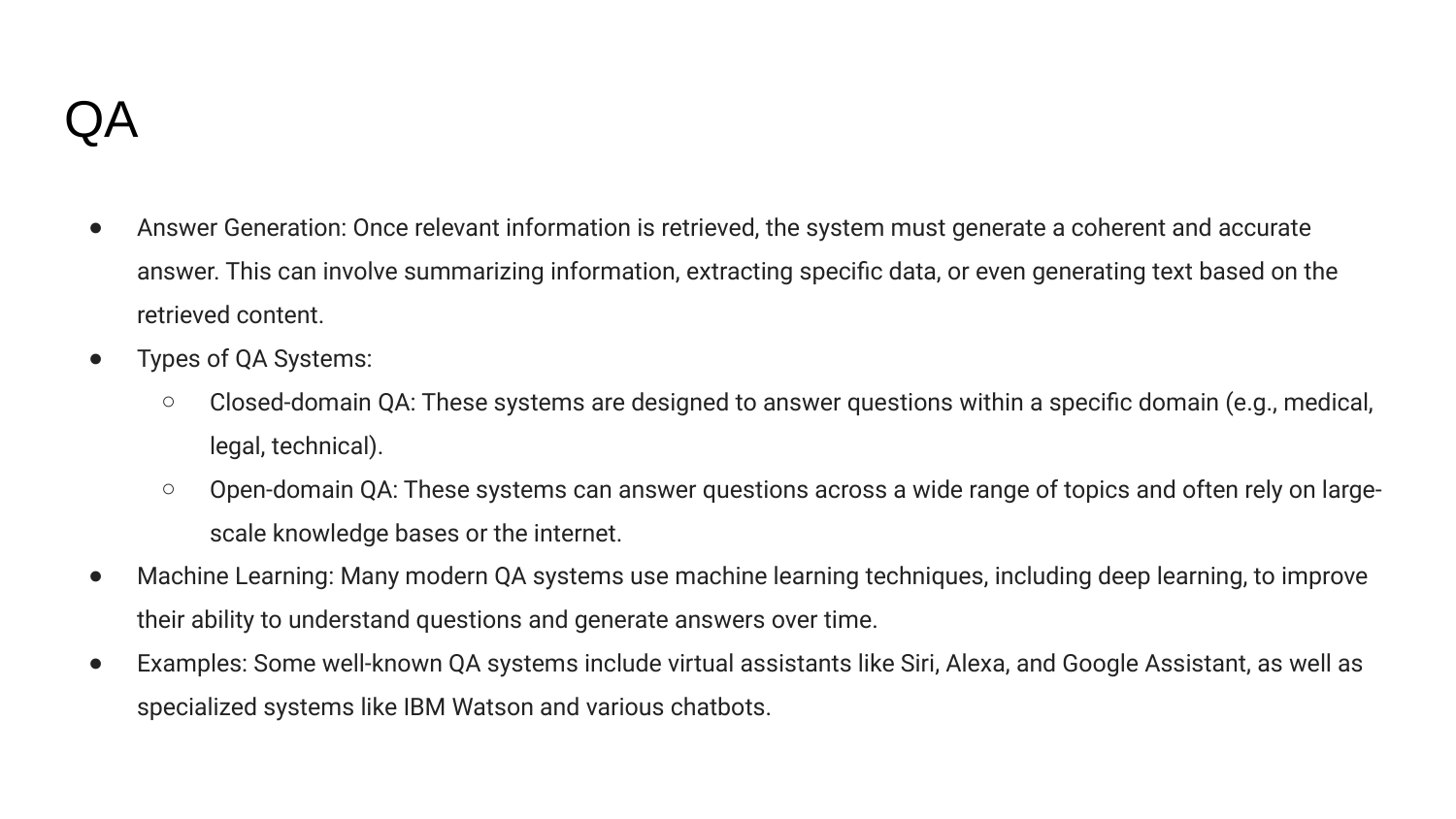

# QA

Answer Generation: Once relevant information is retrieved, the system must generate a coherent and accurate answer. This can involve summarizing information, extracting specific data, or even generating text based on the retrieved content.
Types of QA Systems:
Closed-domain QA: These systems are designed to answer questions within a specific domain (e.g., medical, legal, technical).
Open-domain QA: These systems can answer questions across a wide range of topics and often rely on large-scale knowledge bases or the internet.
Machine Learning: Many modern QA systems use machine learning techniques, including deep learning, to improve their ability to understand questions and generate answers over time.
Examples: Some well-known QA systems include virtual assistants like Siri, Alexa, and Google Assistant, as well as specialized systems like IBM Watson and various chatbots.